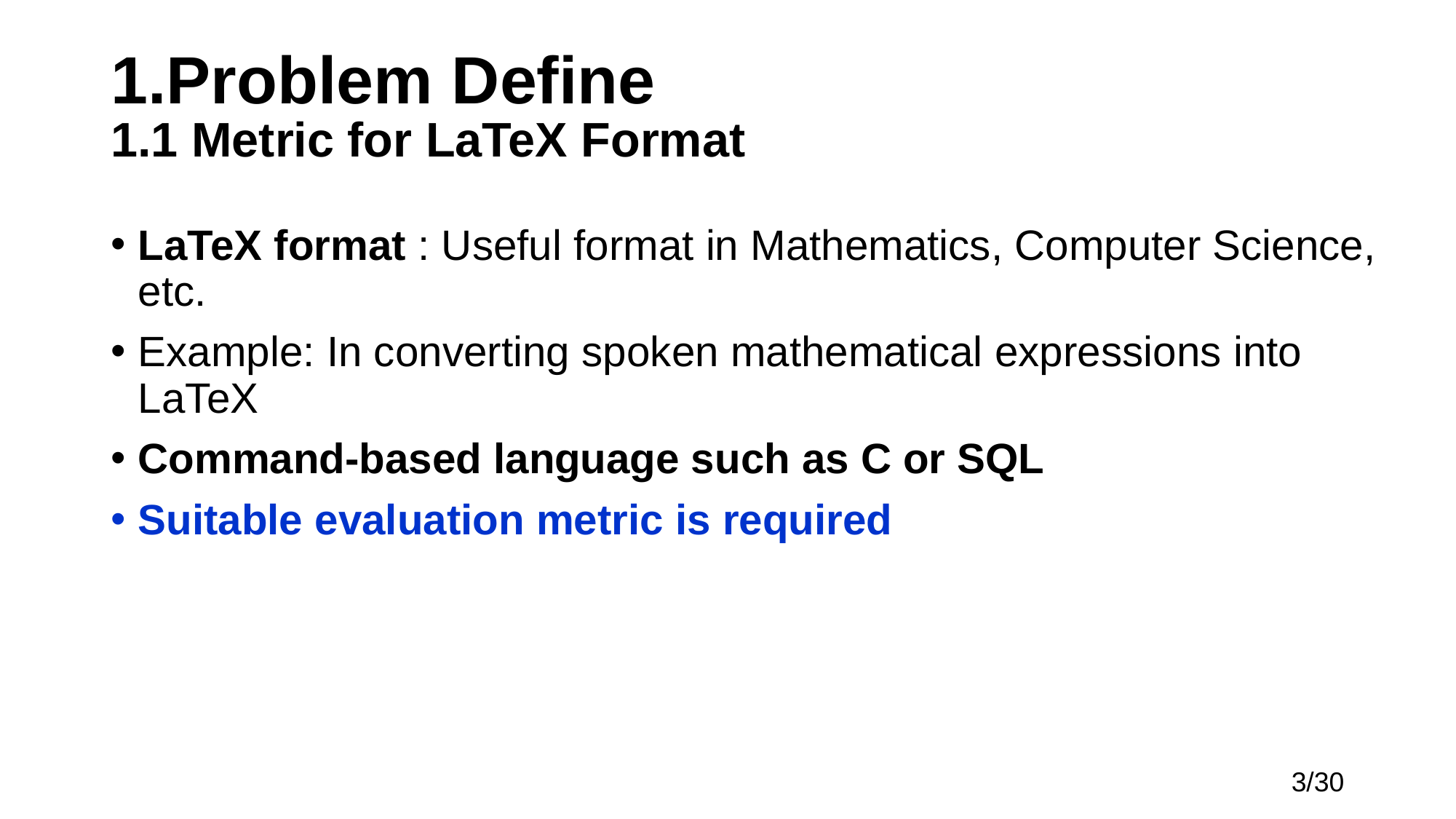

# 1.Problem Define
1.1 Metric for LaTeX Format
LaTeX format : Useful format in Mathematics, Computer Science, etc.
Example: In converting spoken mathematical expressions into LaTeX
Command-based language such as C or SQL
Suitable evaluation metric is required
3/30